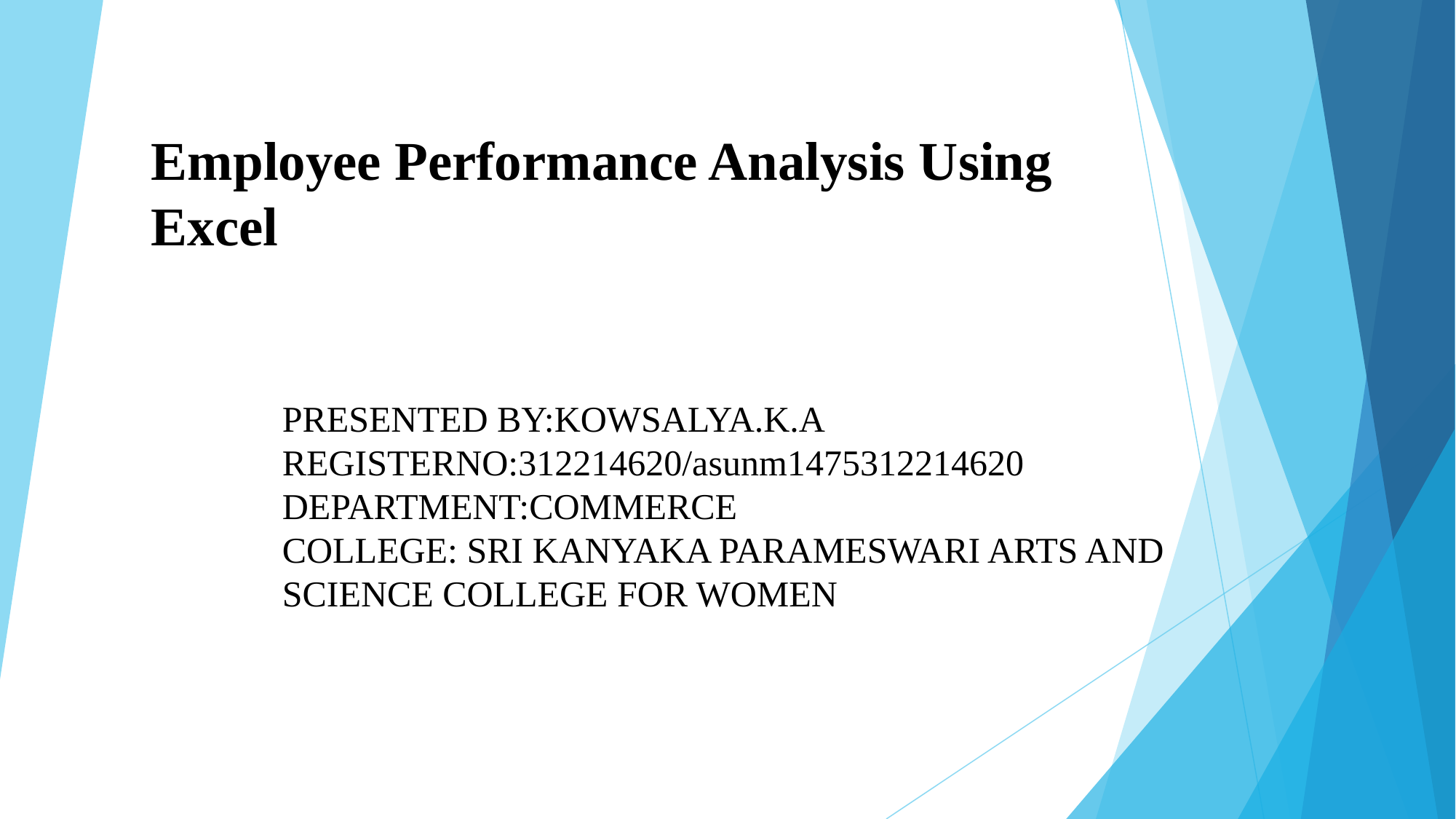

# Employee Performance Analysis Using Excel
PRESENTED BY:KOWSALYA.K.A
REGISTERNO:312214620/asunm1475312214620
DEPARTMENT:COMMERCE
COLLEGE: SRI KANYAKA PARAMESWARI ARTS AND SCIENCE COLLEGE FOR WOMEN